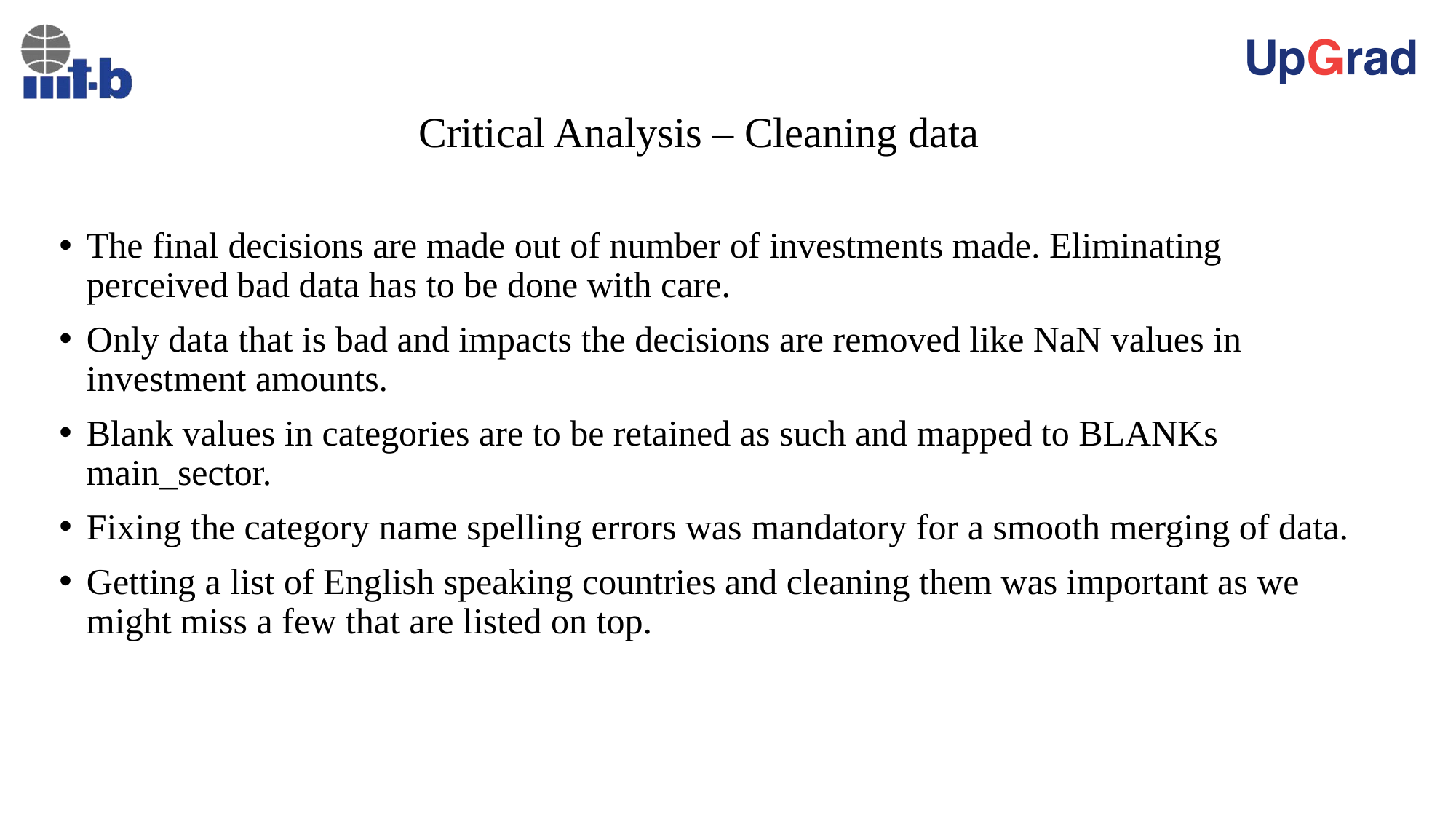

# Critical Analysis – Cleaning data
The final decisions are made out of number of investments made. Eliminating perceived bad data has to be done with care.
Only data that is bad and impacts the decisions are removed like NaN values in investment amounts.
Blank values in categories are to be retained as such and mapped to BLANKs main_sector.
Fixing the category name spelling errors was mandatory for a smooth merging of data.
Getting a list of English speaking countries and cleaning them was important as we might miss a few that are listed on top.